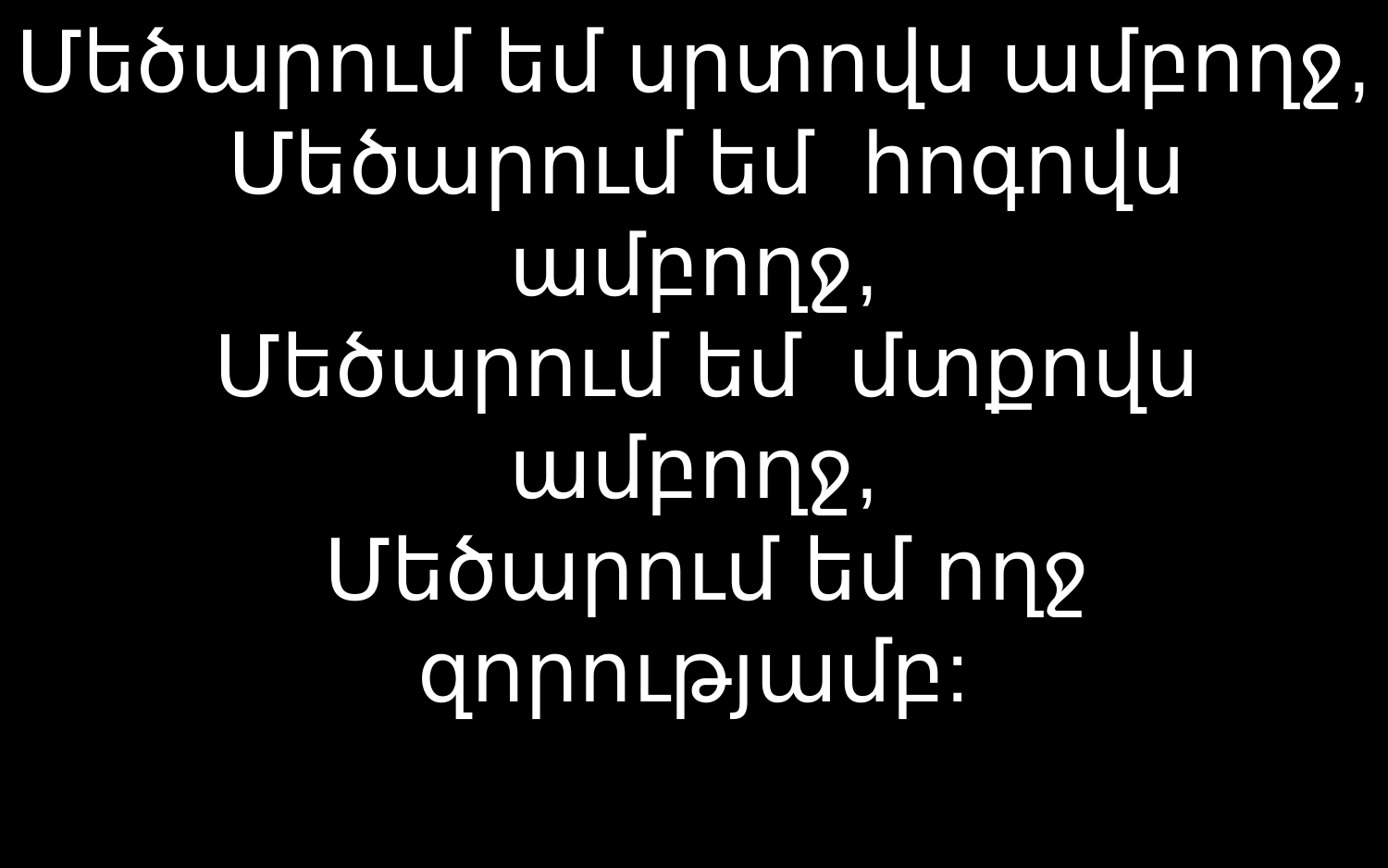

# Մեծարում եմ սրտովս ամբողջ, Մեծարում եմ  հոգովս ամբողջ, Մեծարում եմ  մտքովս ամբողջ, Մեծարում եմ ողջ զորությամբ: